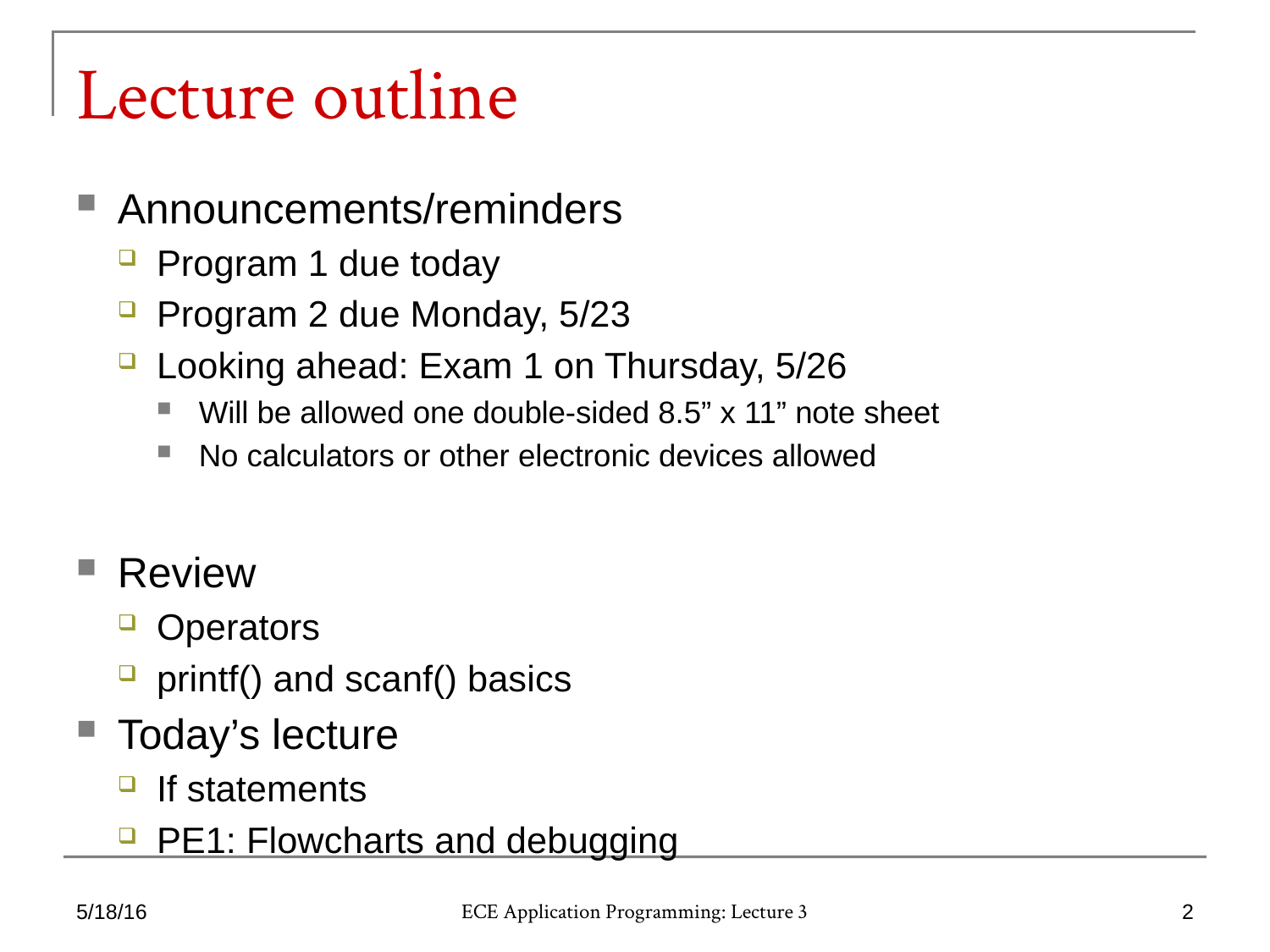

# Lecture outline
Announcements/reminders
Program 1 due today
Program 2 due Monday, 5/23
Looking ahead: Exam 1 on Thursday, 5/26
Will be allowed one double-sided 8.5” x 11” note sheet
No calculators or other electronic devices allowed

Review
Operators
printf() and scanf() basics
Today’s lecture
If statements
PE1: Flowcharts and debugging
5/18/16
2
ECE Application Programming: Lecture 3